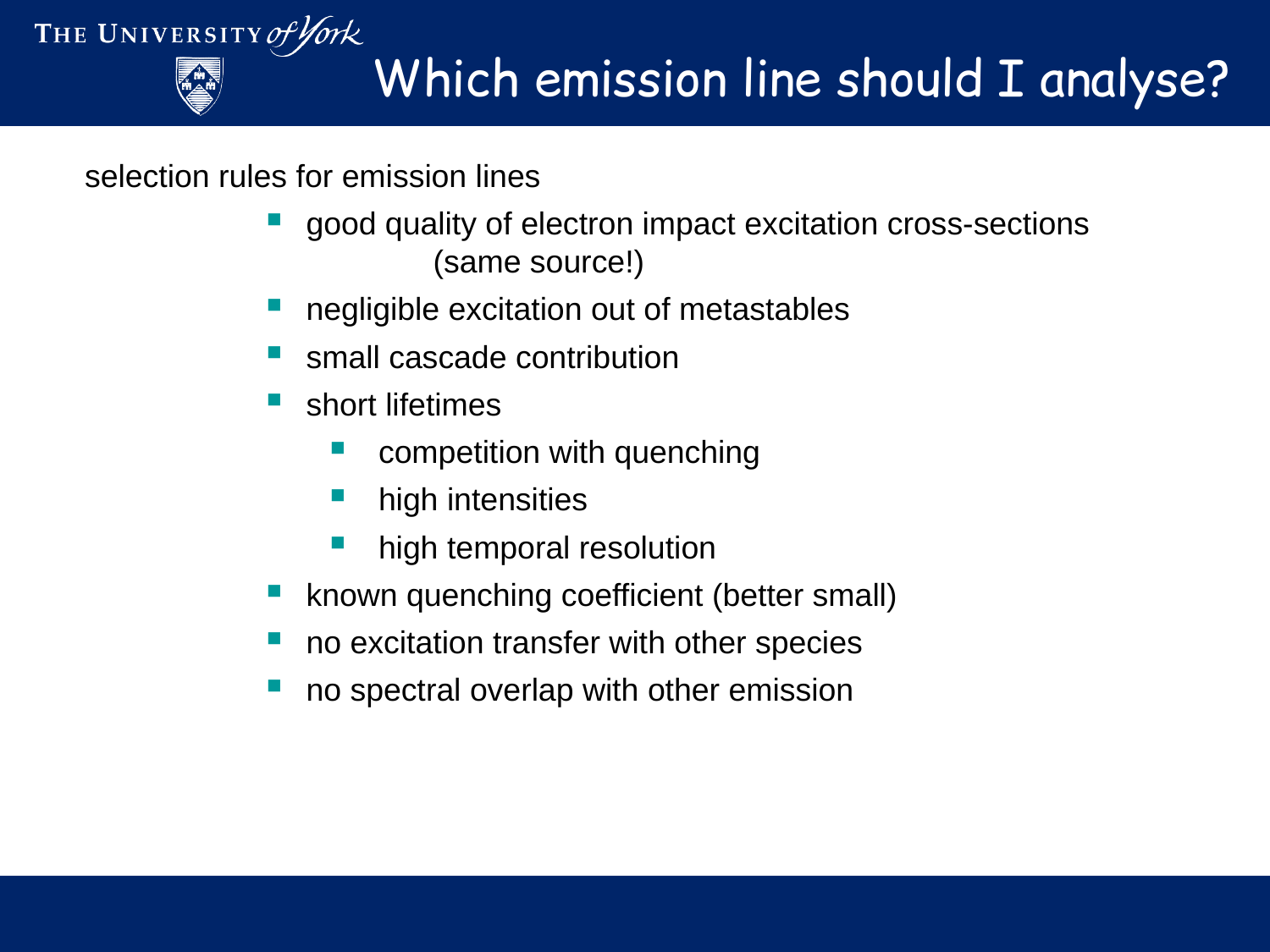

Which emission line should I analyse?
 selection rules for emission lines
good quality of electron impact excitation cross-sections
	(same source!)
negligible excitation out of metastables
small cascade contribution
short lifetimes
 competition with quenching
 high intensities
 high temporal resolution
known quenching coefficient (better small)
no excitation transfer with other species
no spectral overlap with other emission